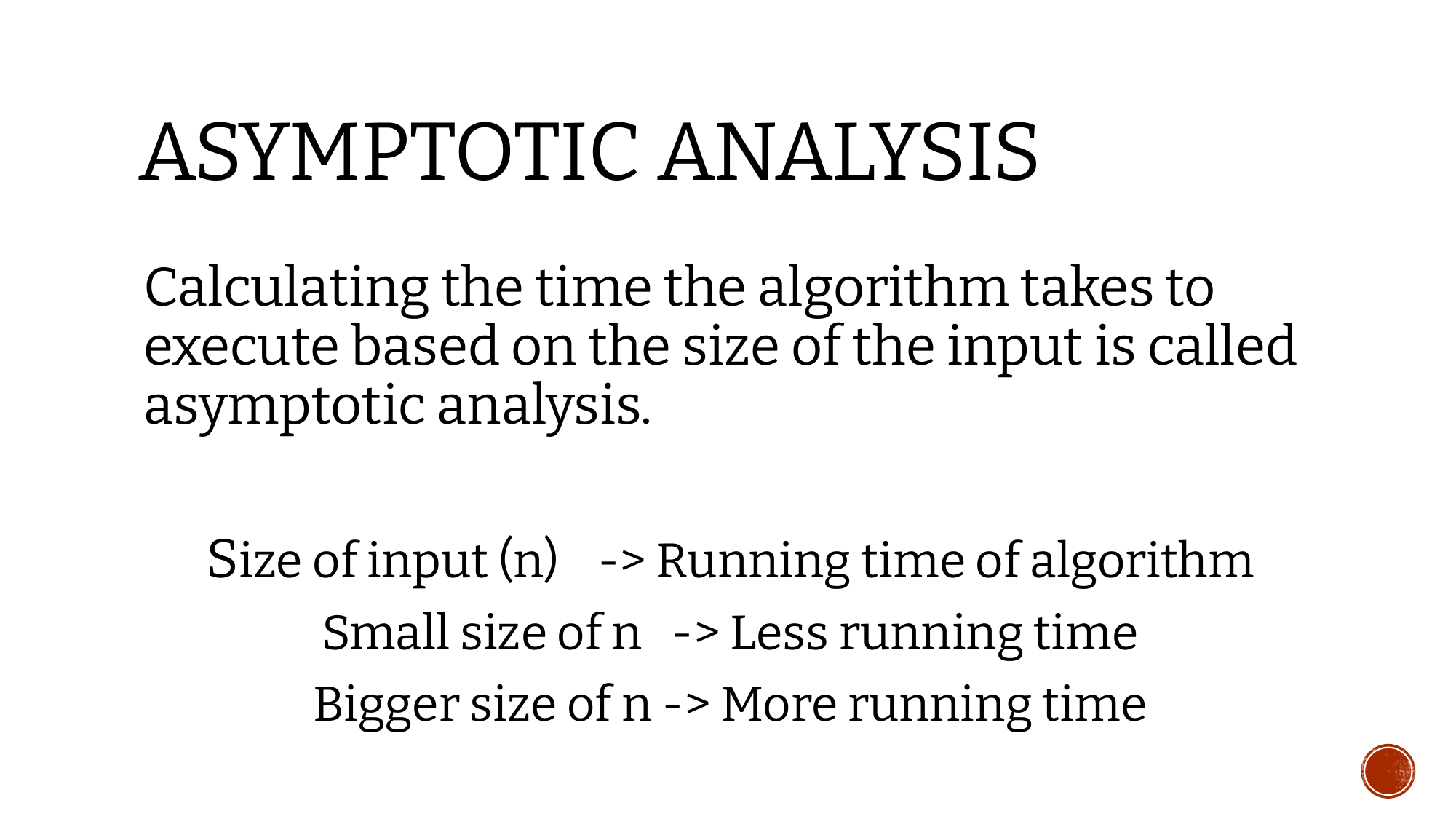

# ASYMPTOTIC ANALYSIS
Calculating the time the algorithm takes to execute based on the size of the input is called asymptotic analysis.

Size of input (n)    -> Running time of algorithm
Small size of n   -> Less running time
Bigger size of n -> More running time